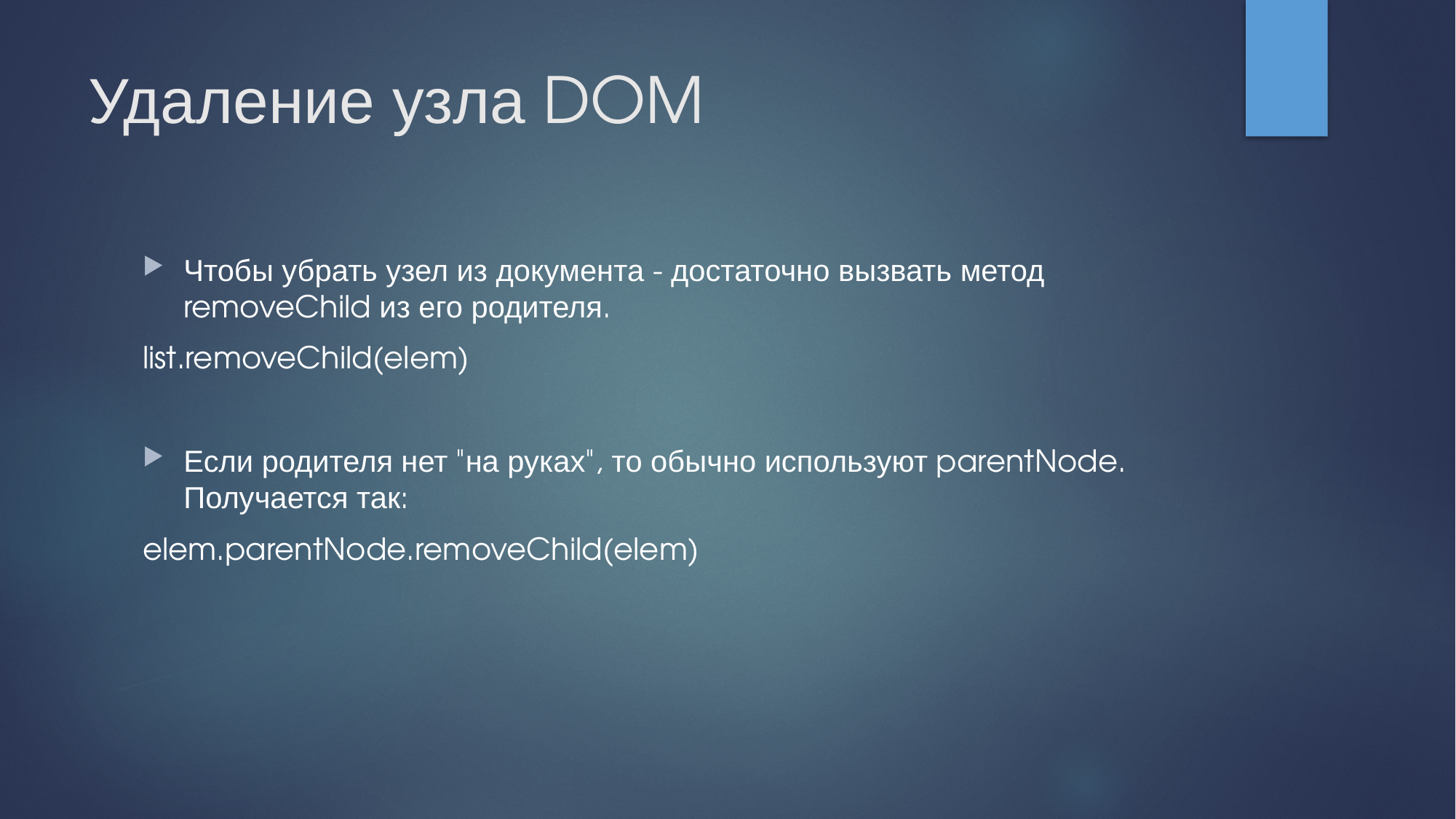

# Удаление узла DOM
Чтобы убрать узел из документа - достаточно вызвать метод removeChild из его родителя.
list.removeChild(elem)

Если родителя нет "на руках", то обычно используют parentNode. Получается так:
elem.parentNode.removeChild(elem)